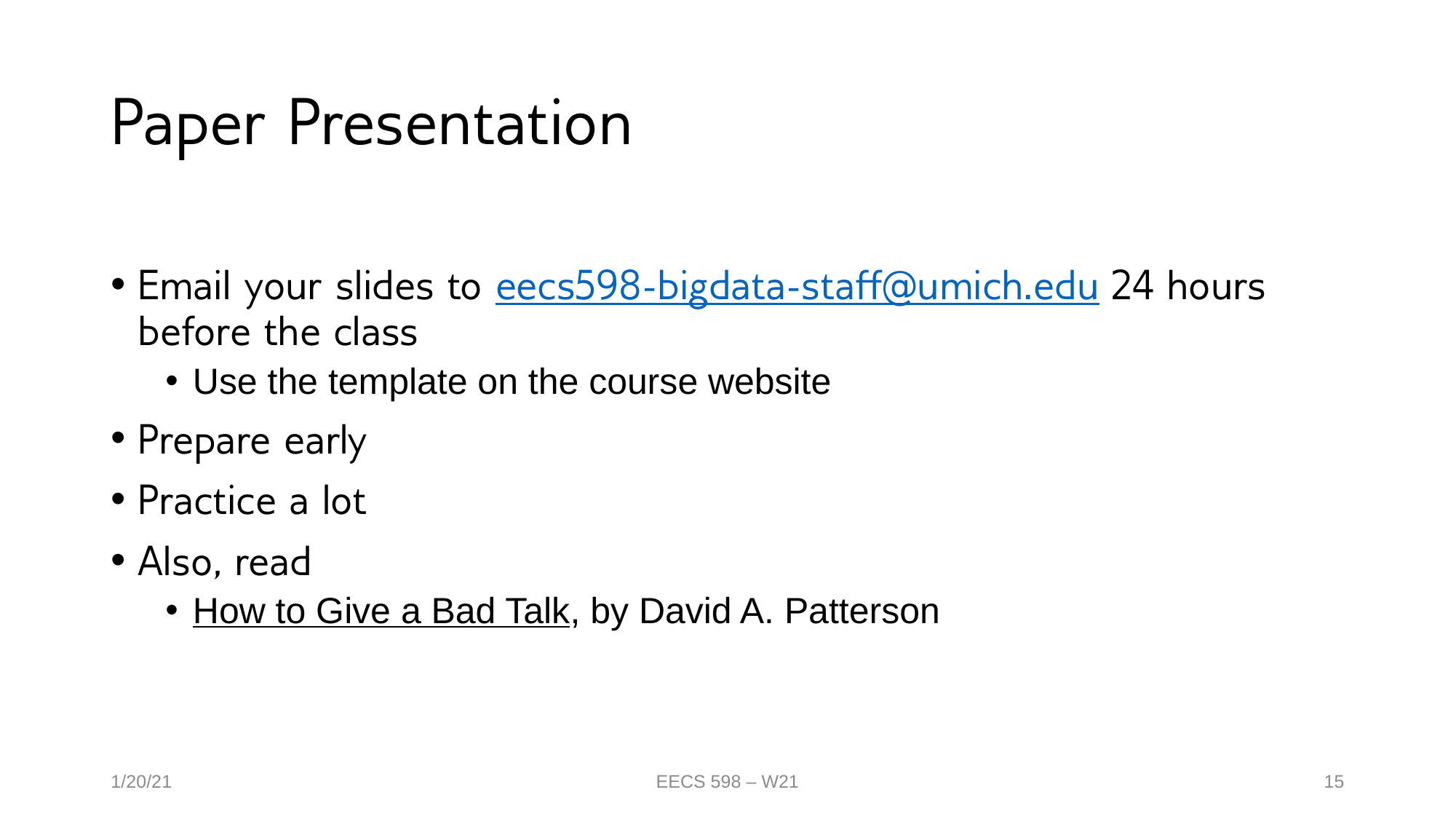

# Paper Presentation
Email your slides to eecs598-bigdata-staff@umich.edu 24 hours before the class
Use the template on the course website
Prepare early
Practice a lot
Also, read
How to Give a Bad Talk, by David A. Patterson

1/20/21
EECS 598 – W21
15